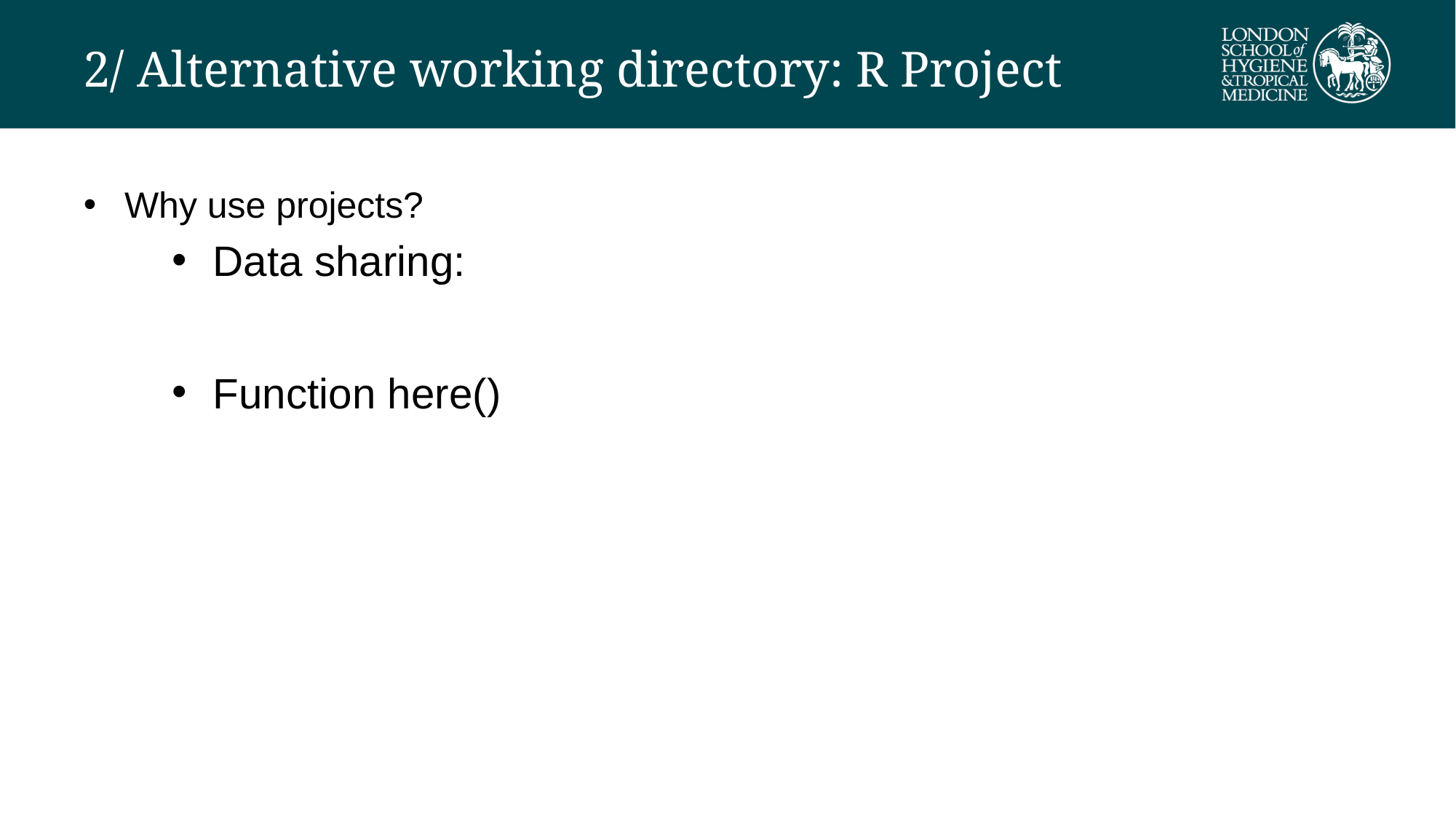

# 2/ Alternative working directory: R Project
Why use projects?
Data sharing:

Function here()